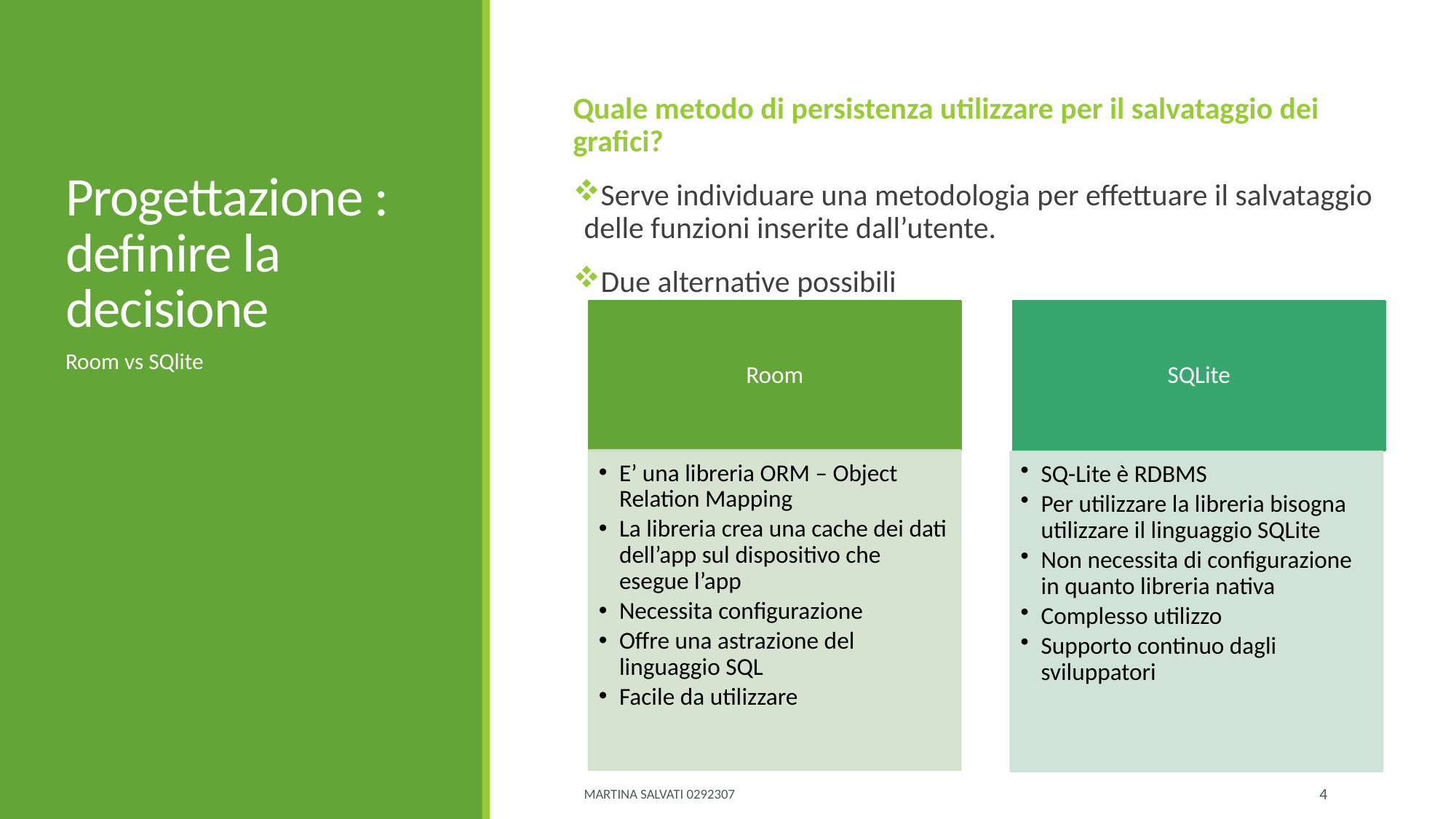

# Progettazione : definire la decisione
Quale metodo di persistenza utilizzare per il salvataggio dei grafici?
Serve individuare una metodologia per effettuare il salvataggio delle funzioni inserite dall’utente.
Due alternative possibili

Room
E’ una libreria ORM – Object Relation Mapping
La libreria crea una cache dei dati dell’app sul dispositivo che esegue l’app
Necessita configurazione
Offre una astrazione del linguaggio SQL
Facile da utilizzare
SQLite
SQ-Lite è RDBMS
Per utilizzare la libreria bisogna utilizzare il linguaggio SQLite
Non necessita di configurazione in quanto libreria nativa
Complesso utilizzo
Supporto continuo dagli sviluppatori
Room vs SQlite
Martina Salvati 0292307
4